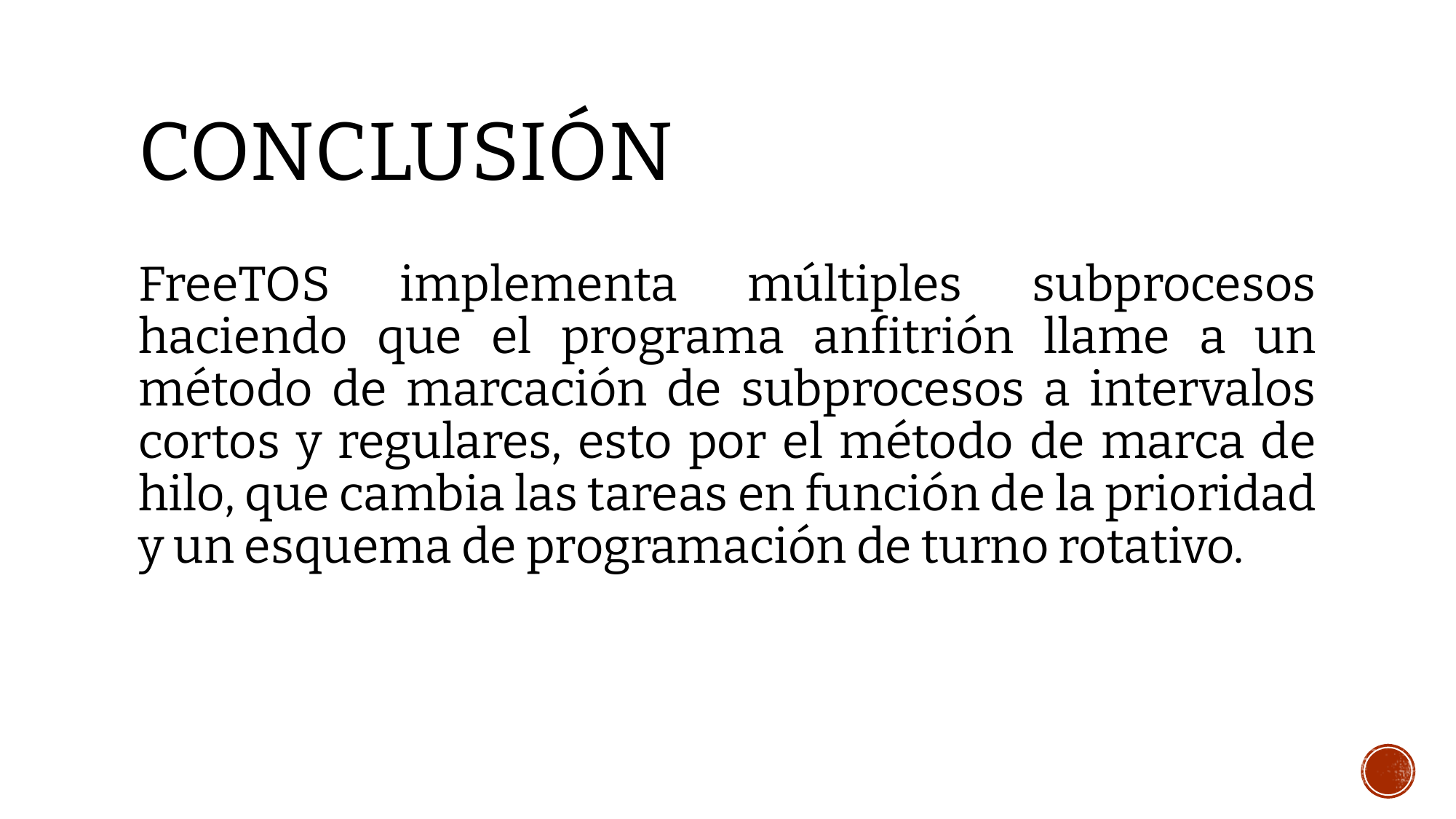

# Conclusión
FreeTOS implementa múltiples subprocesos haciendo que el programa anfitrión llame a un método de marcación de subprocesos a intervalos cortos y regulares, esto por el método de marca de hilo, que cambia las tareas en función de la prioridad y un esquema de programación de turno rotativo.